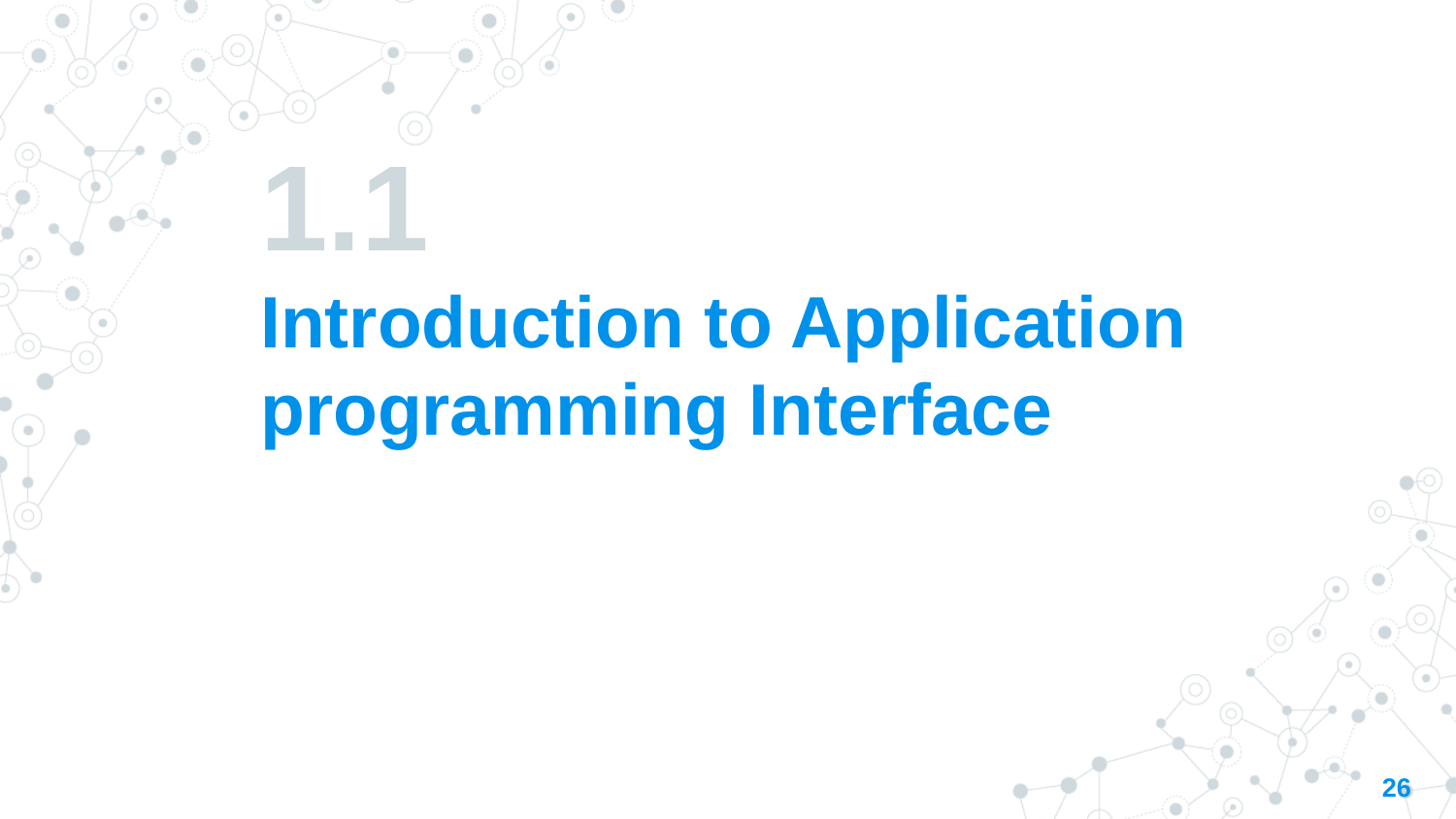

# 1.1
Introduction to Application programming Interface
26